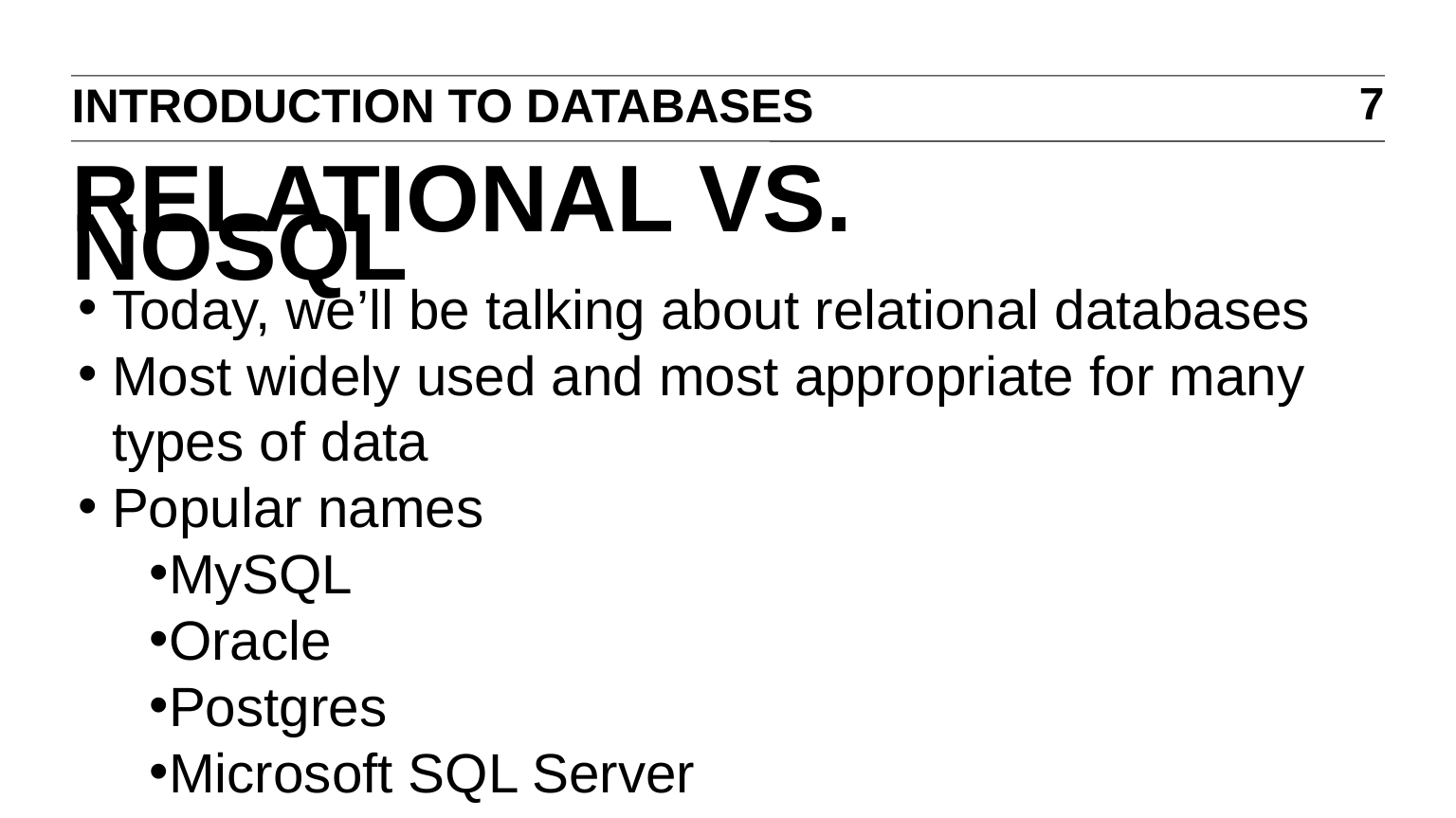

Introduction to Databases
7
Relational VS. NoSQL
Today, we’ll be talking about relational databases
Most widely used and most appropriate for many types of data
Popular names
MySQL
Oracle
Postgres
Microsoft SQL Server
SQLite